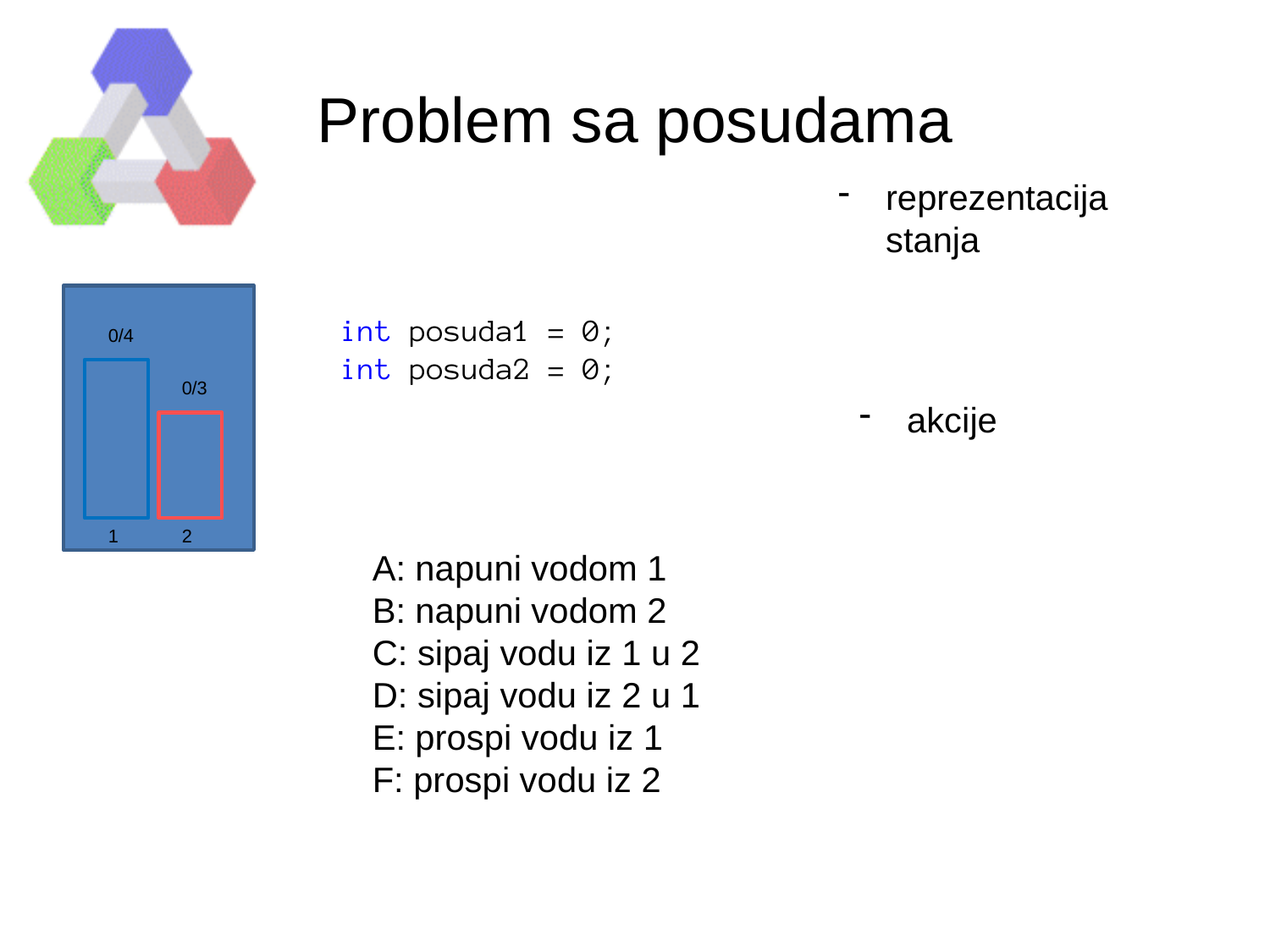

Problem sa posudama
reprezentacija stanja

int posuda1 = 0;
int posuda2 = 0;
0/4

0/3
akcije

1
2
A: napuni vodom 1
B: napuni vodom 2
C: sipaj vodu iz 1 u 2
D: sipaj vodu iz 2 u 1
E: prospi vodu iz 1
F: prospi vodu iz 2